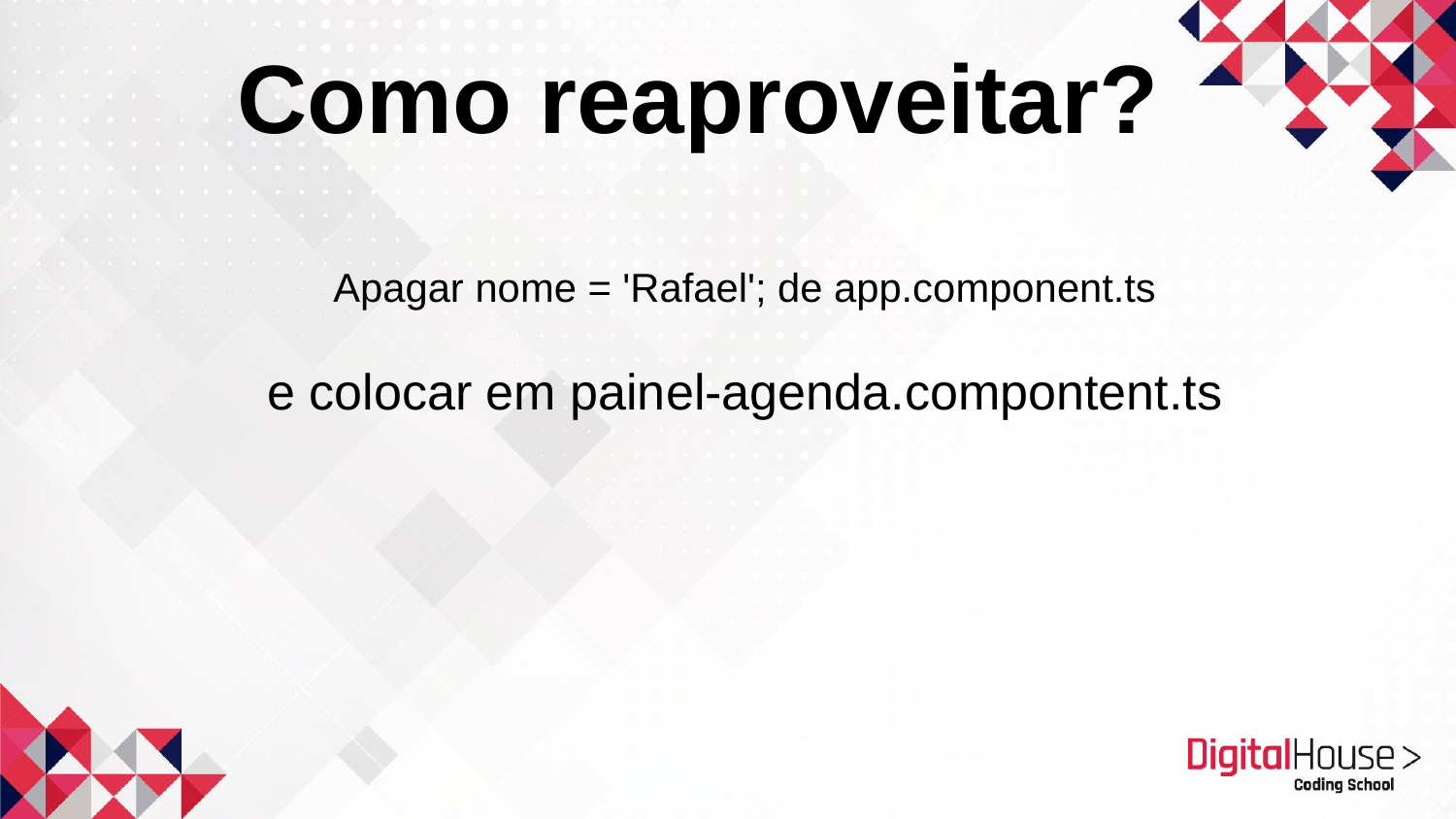

Como reaproveitar?
Apagar nome = 'Rafael'; de app.component.ts

e colocar em painel-agenda.compontent.ts